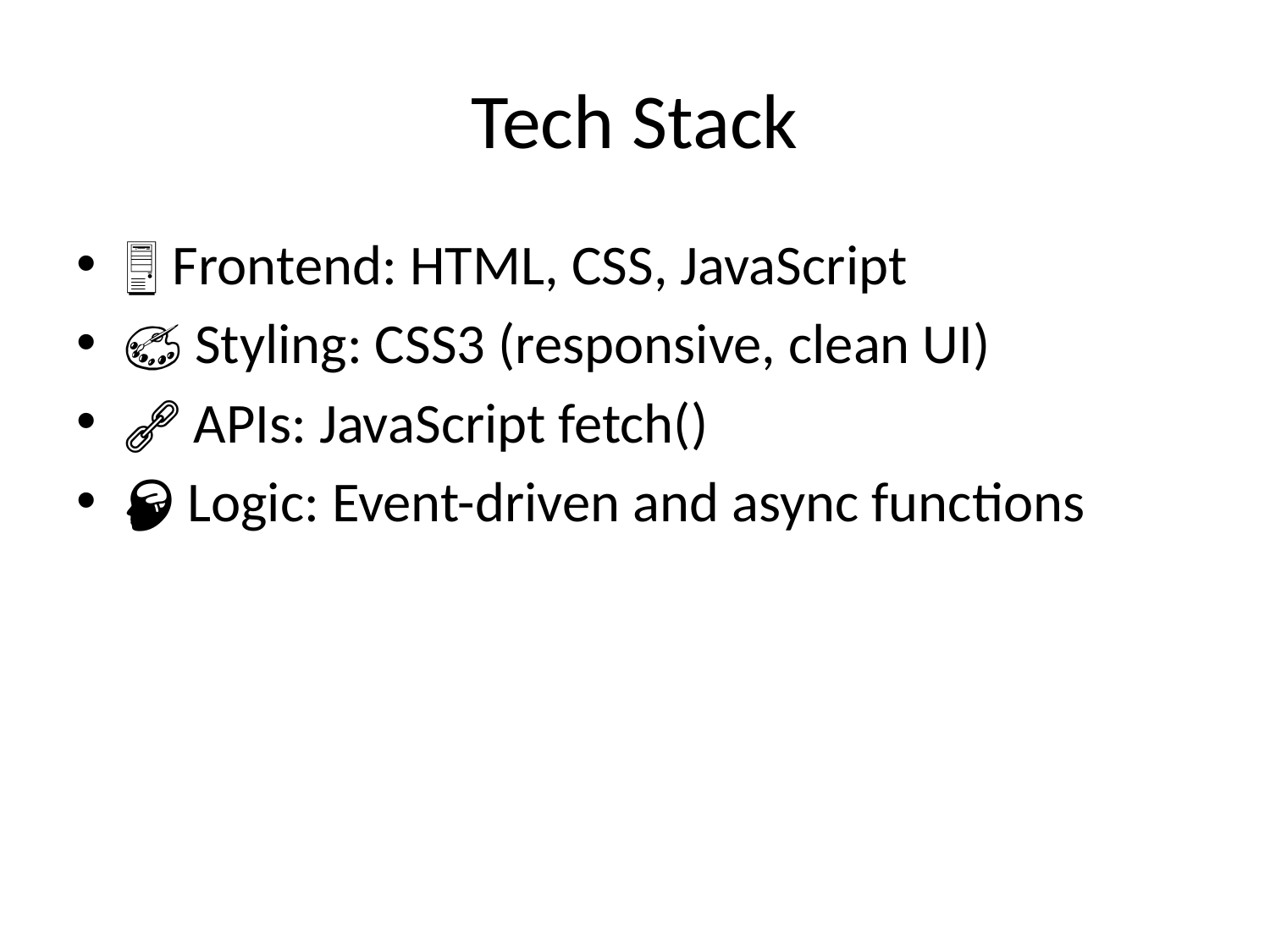

# Tech Stack
🖥️ Frontend: HTML, CSS, JavaScript
🎨 Styling: CSS3 (responsive, clean UI)
🔗 APIs: JavaScript fetch()
🧠 Logic: Event-driven and async functions